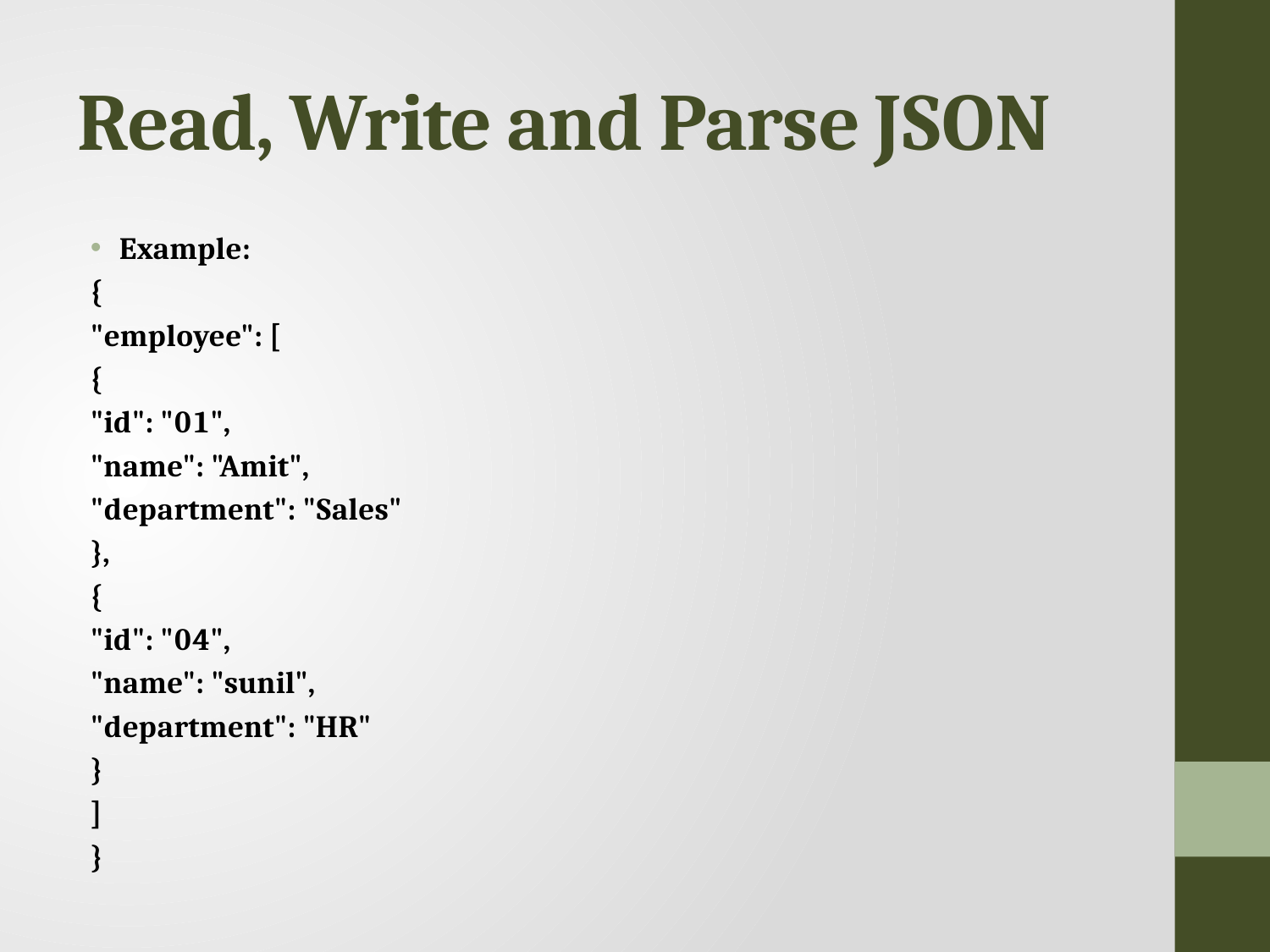

# Read, Write and Parse JSON
Example:
{
"employee": [
		{
			"id": "01",
			"name": "Amit",
		"department": "Sales"
		},
		{
			"id": "04",
			"name": "sunil",
			"department": "HR"
		}
	]
}